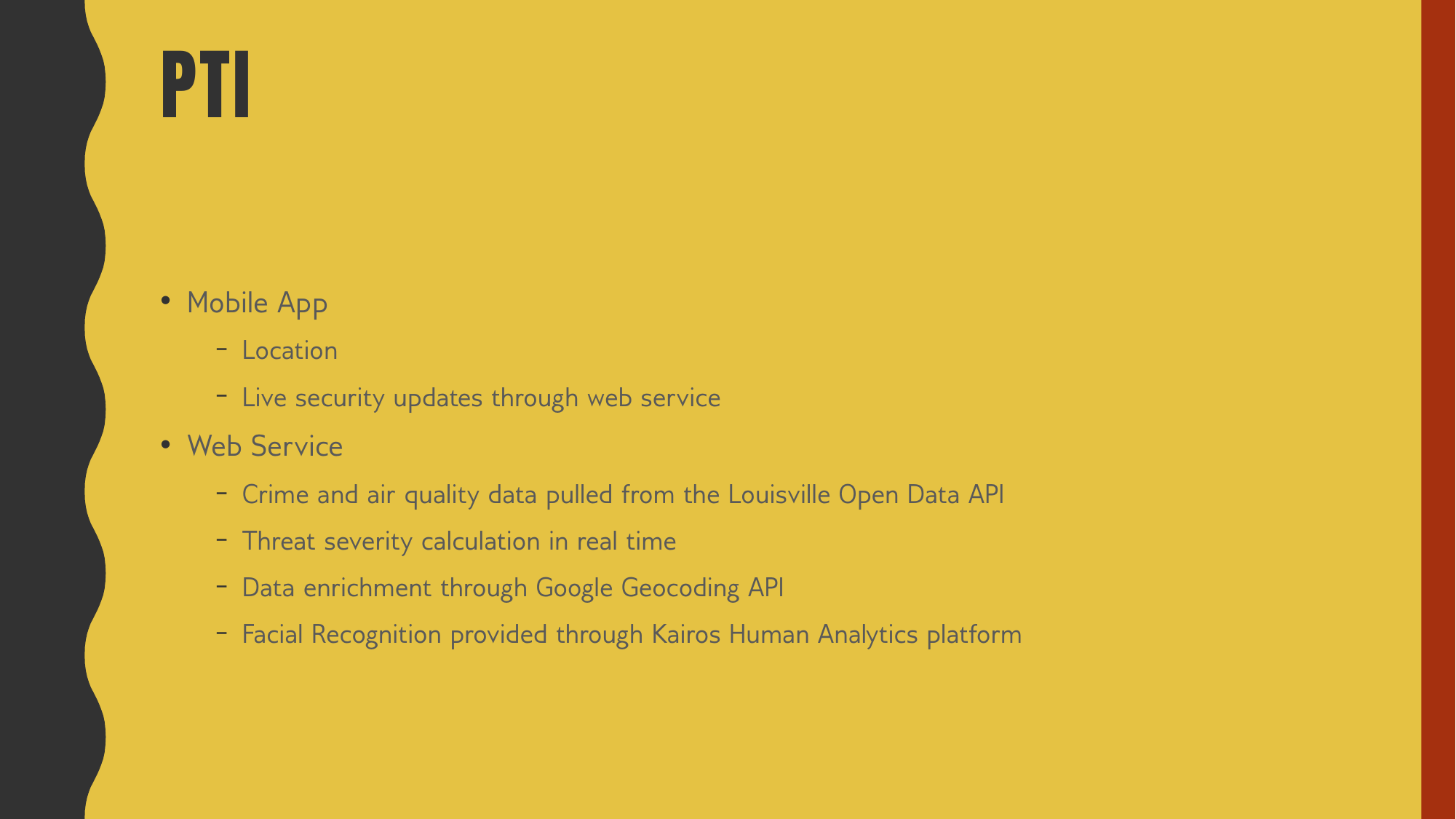

# PTI
Mobile App
Location
Live security updates through web service
Web Service
Crime and air quality data pulled from the Louisville Open Data API
Threat severity calculation in real time
Data enrichment through Google Geocoding API
Facial Recognition provided through Kairos Human Analytics platform